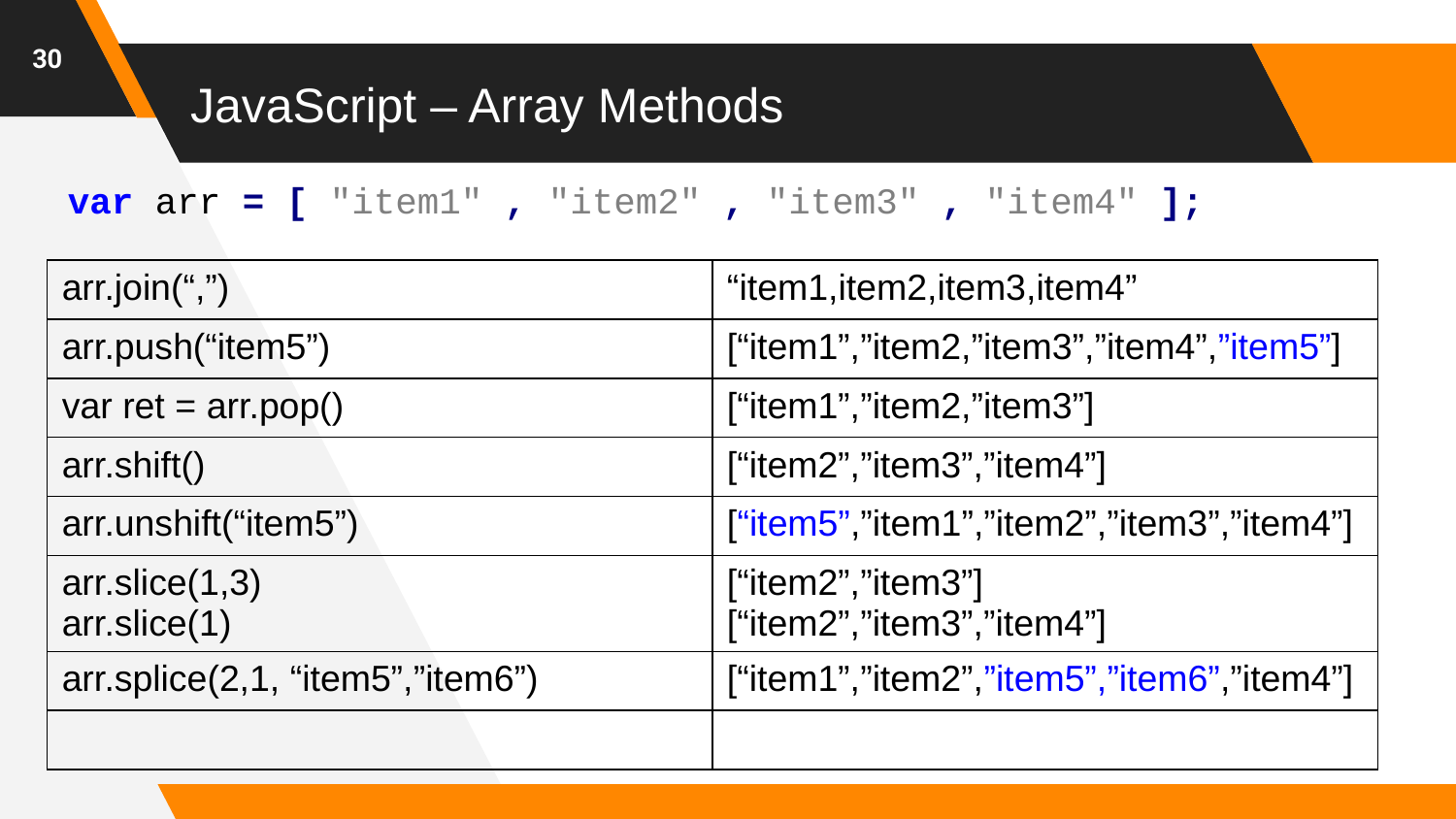

30
# JavaScript – Array Methods
var arr = [ "item1" , "item2" , "item3" , "item4" ];

| arr.join(“,”) | “item1,item2,item3,item4” |
| --- | --- |
| arr.push(“item5”) | [“item1”,”item2,”item3”,”item4”,”item5”] |
| var ret = arr.pop() | [“item1”,”item2,”item3”] |
| arr.shift() | [“item2”,”item3”,”item4”] |
| arr.unshift(“item5”) | [“item5”,”item1”,”item2”,”item3”,”item4”] |
| arr.slice(1,3) arr.slice(1) | [“item2”,”item3”] [“item2”,”item3”,”item4”] |
| arr.splice(2,1, “item5”,”item6”) | [“item1”,”item2”,”item5”,”item6”,”item4”] |
|  |  |